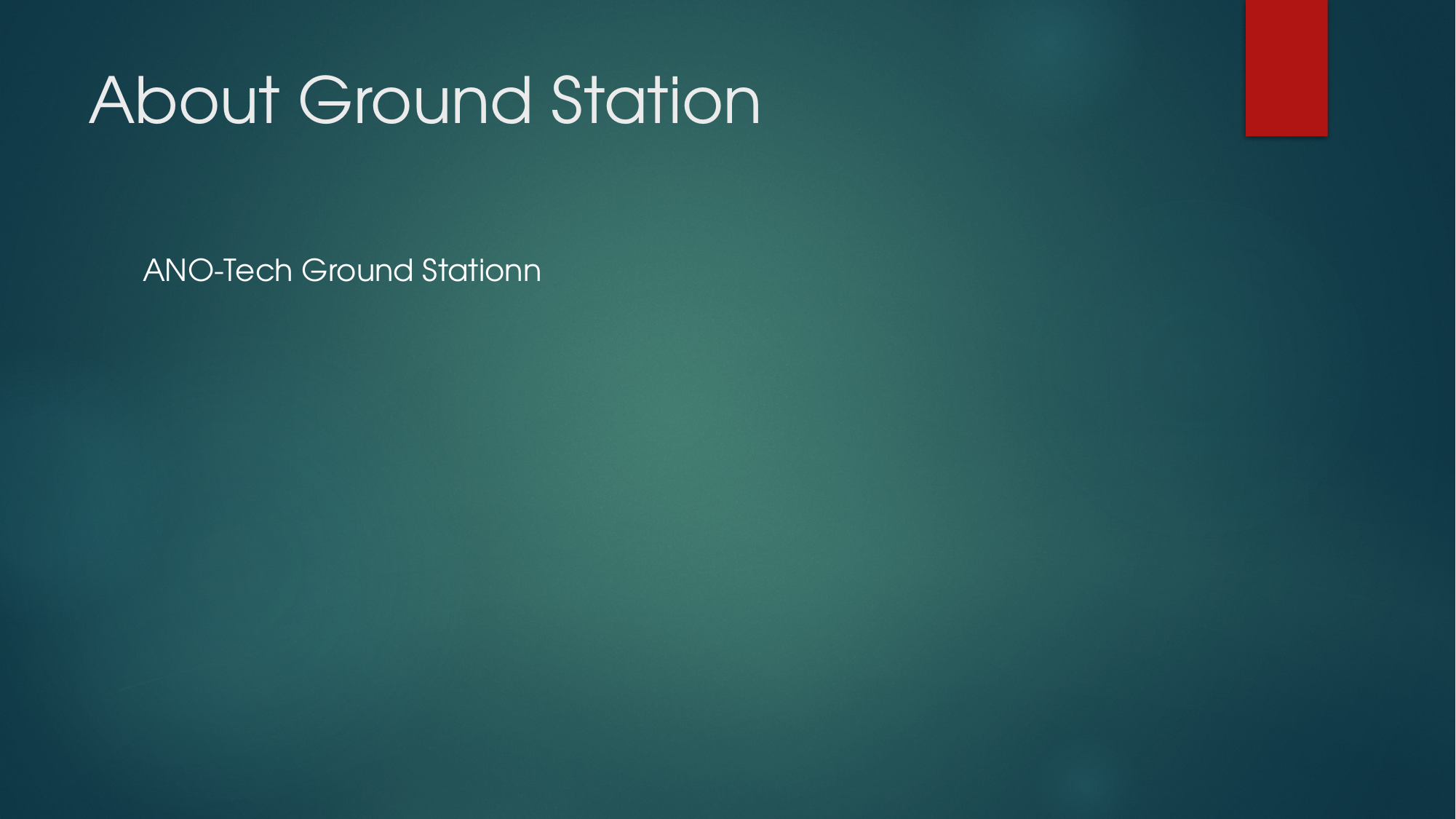

# About Ground Station
ANO-Tech Ground Stationn